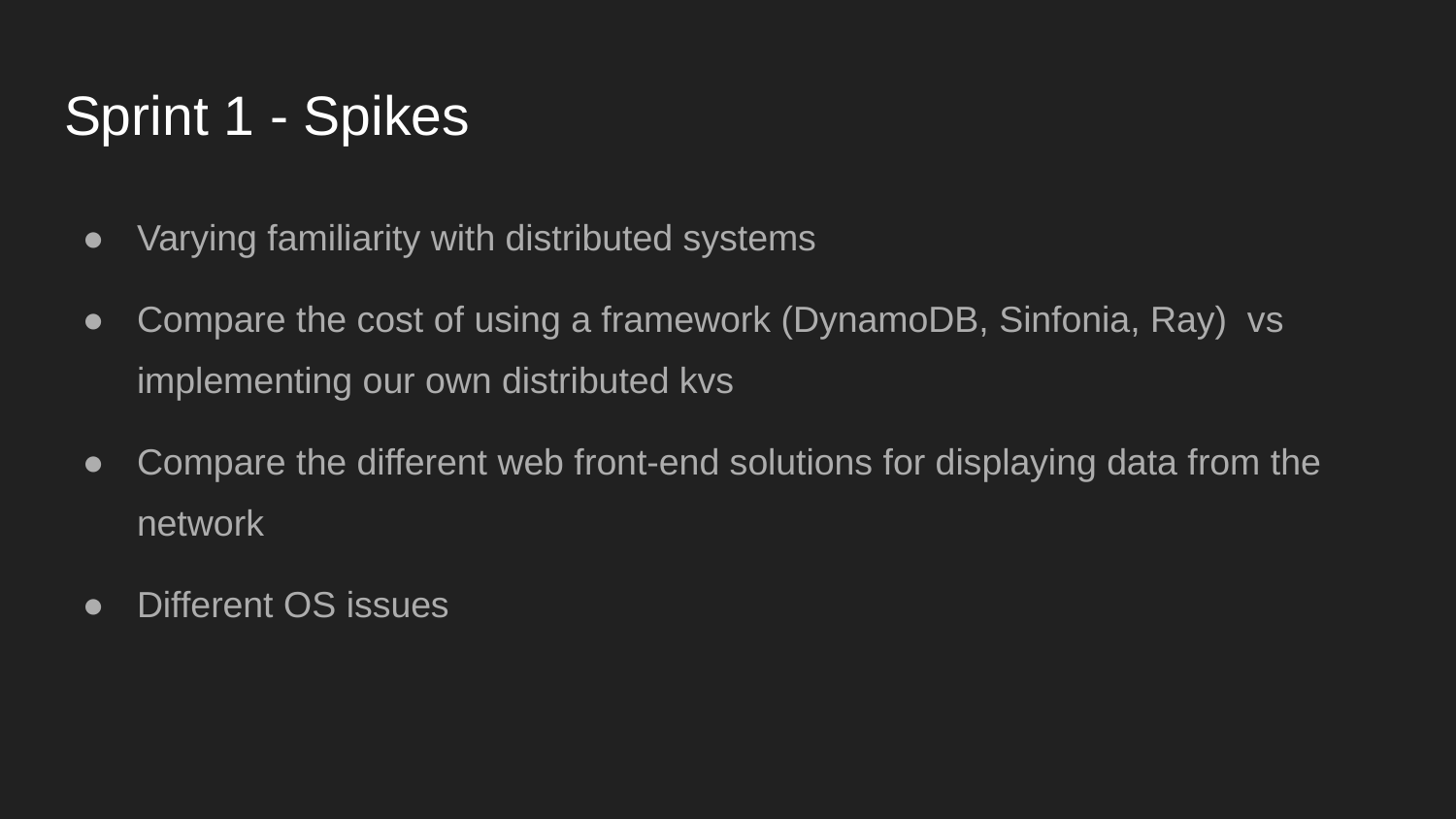

# Sprint 1 - Spikes
Varying familiarity with distributed systems
Compare the cost of using a framework (DynamoDB, Sinfonia, Ray)  vs implementing our own distributed kvs
Compare the different web front-end solutions for displaying data from the network
Different OS issues